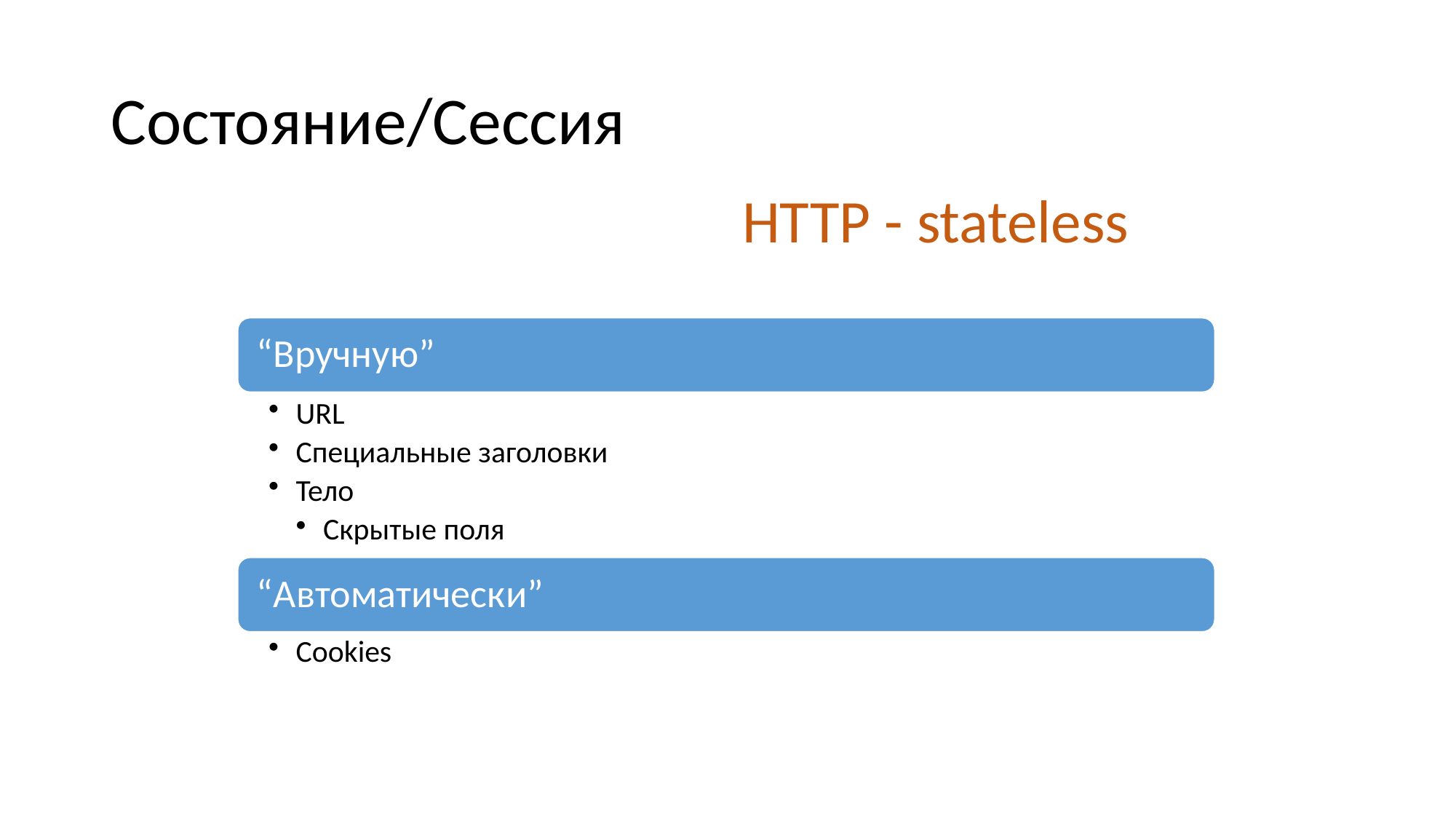

# Состояние/Сессия
HTTP - stateless
“Вручную”
URL
Специальные заголовки
Тело
Скрытые поля
“Автоматически”
Cookies